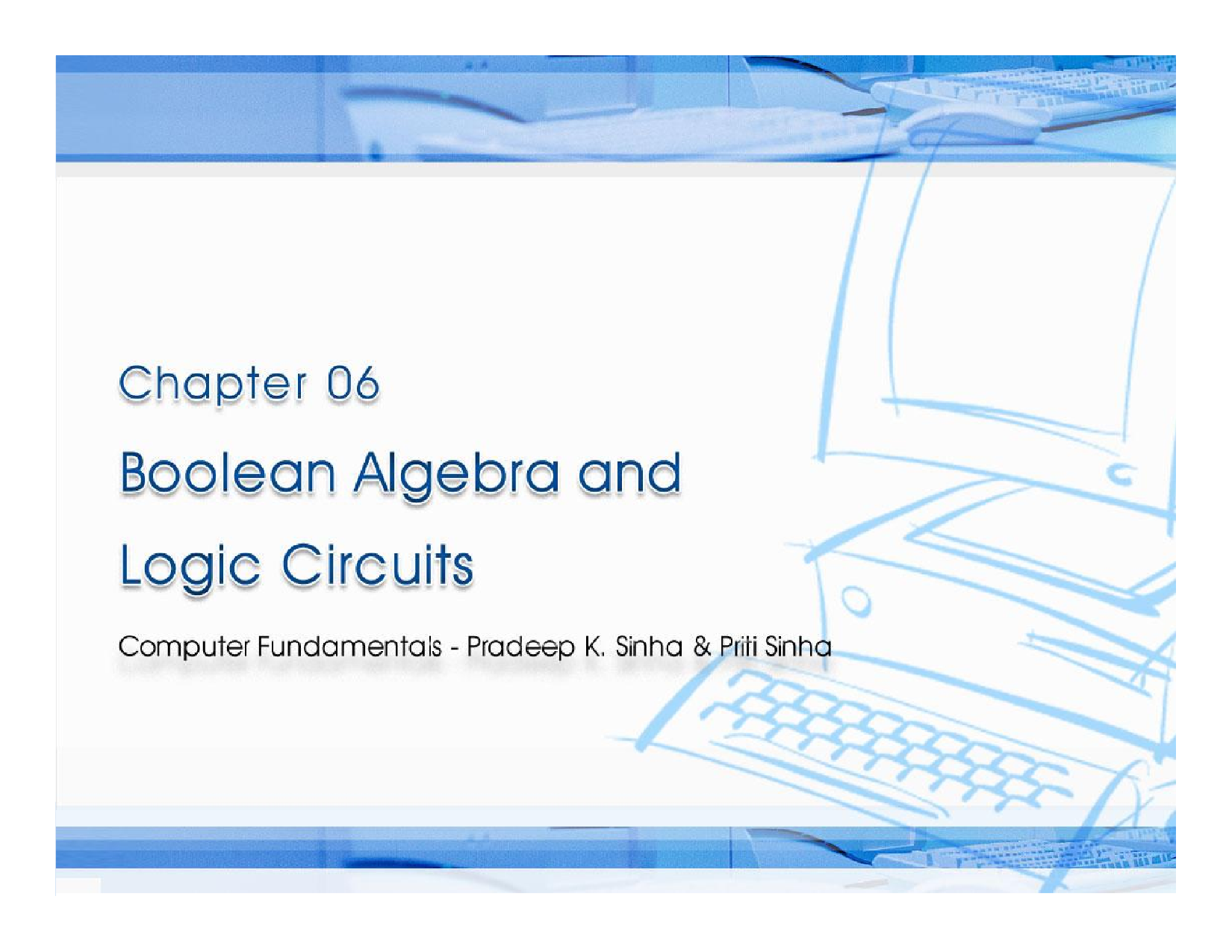

CCoommppuutterer FFununddaammenenttaallss:: PPrradadeeepep KK.. SSiinhanha &&  PPrriititi SSiinhanha

Ref. Page	Chapter 6: Boolean Algebra and Logic Circuits	Slide 1/78